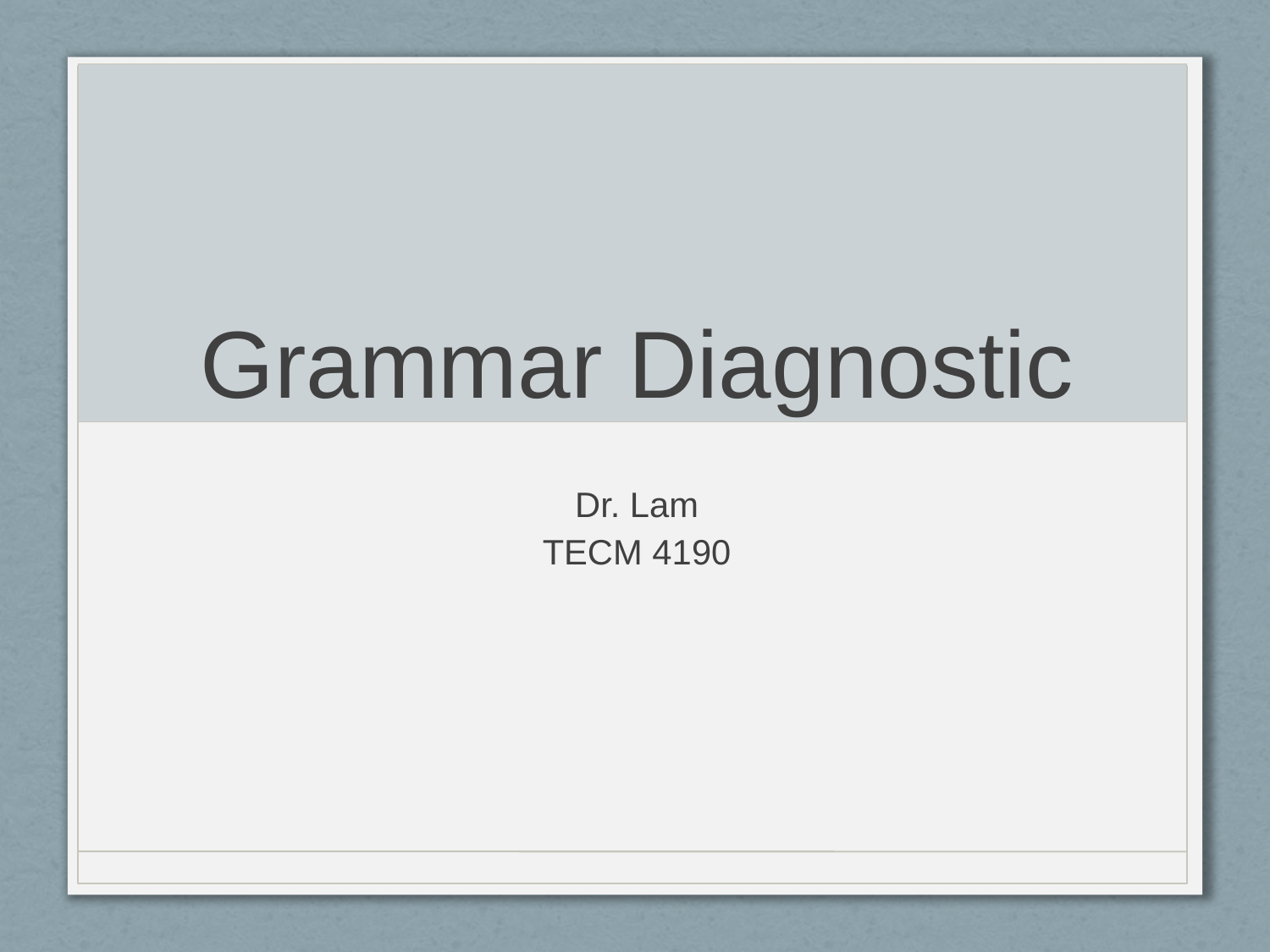

# Grammar Diagnostic
Dr. Lam
TECM 4190